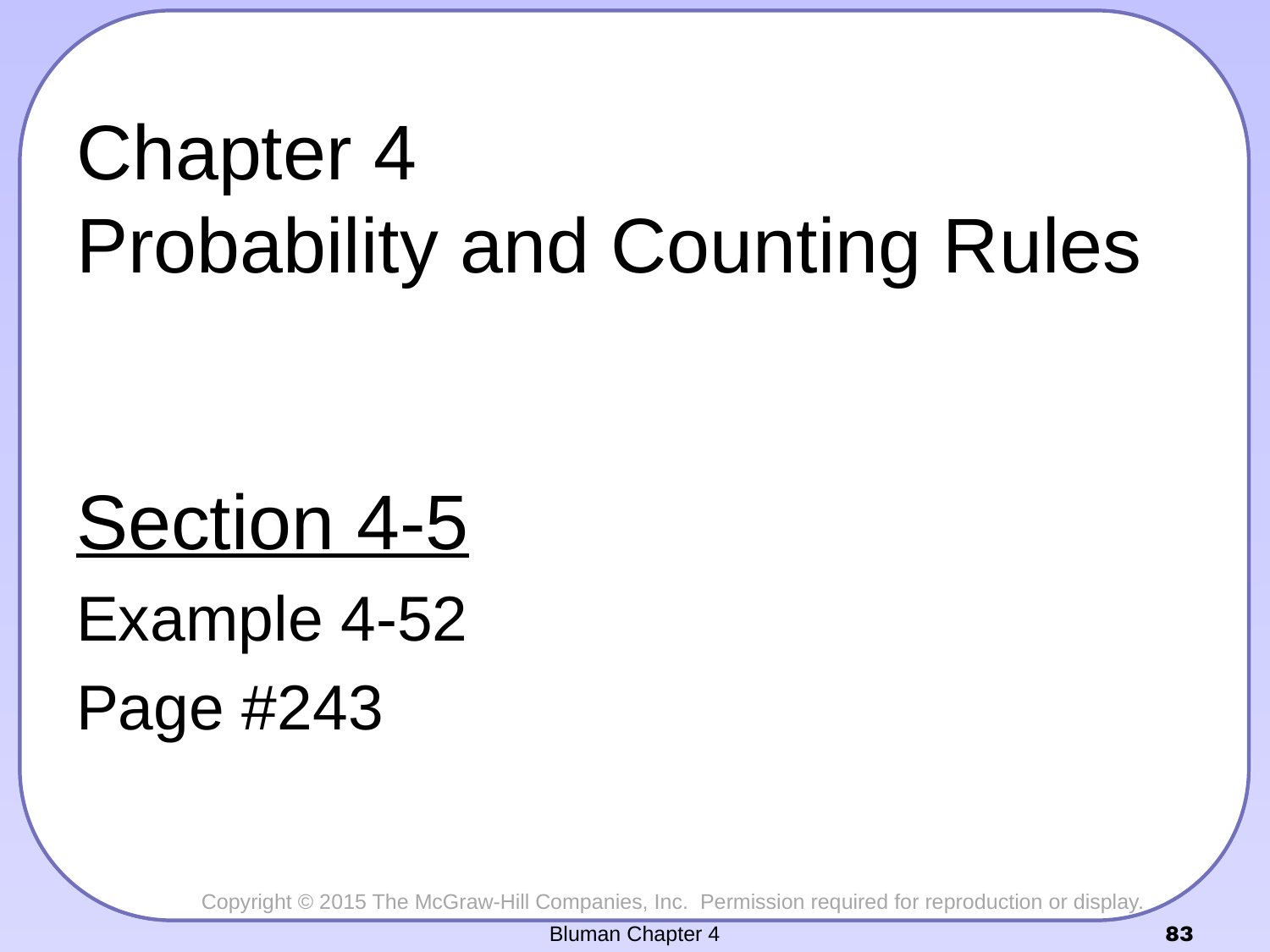

# Chapter 4 Probability and Counting Rules
Section 4-5
Example 4-52
Page #243
Bluman Chapter 4
83